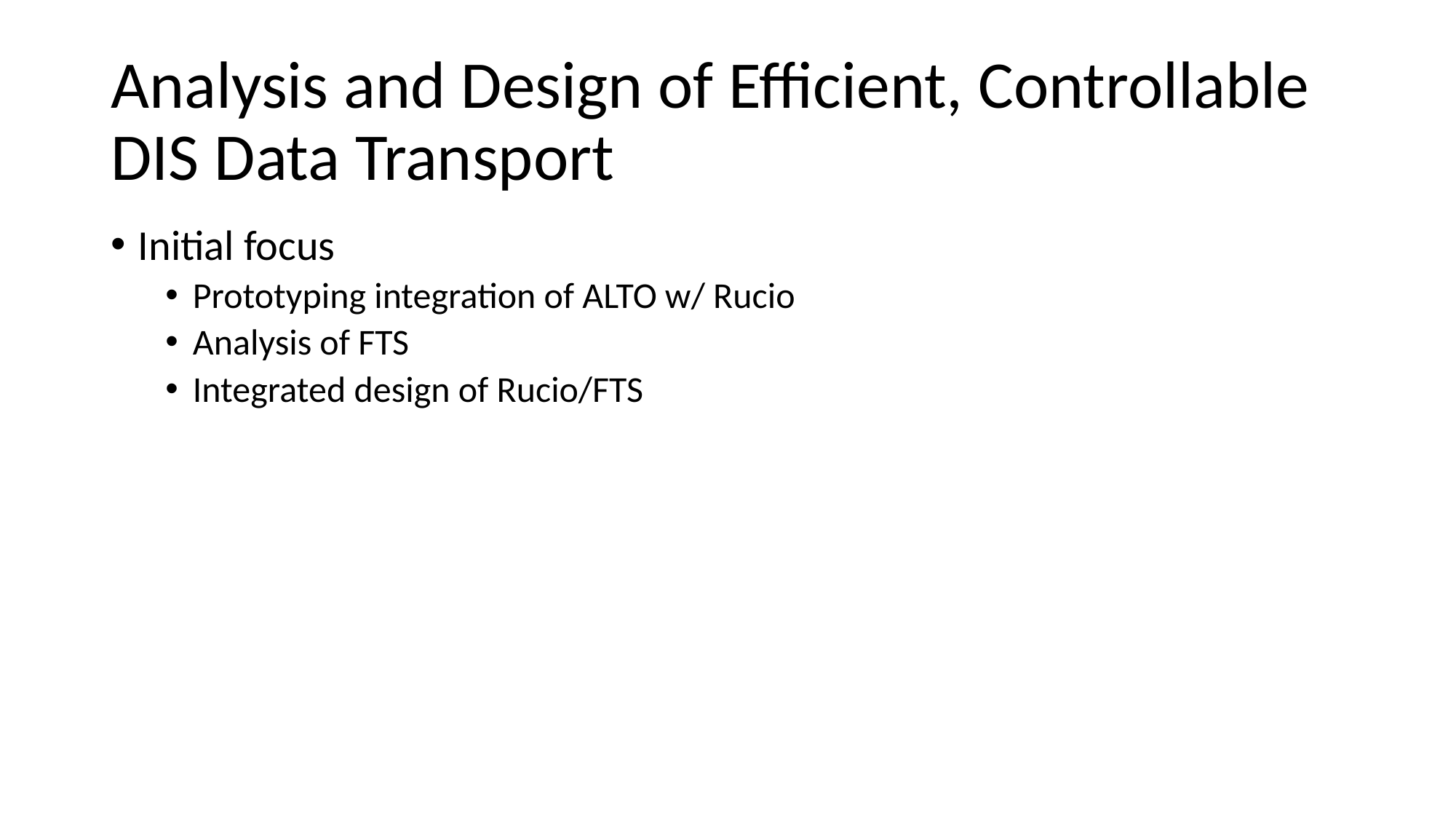

# Analysis and Design of Efficient, Controllable DIS Data Transport
Initial focus
Prototyping integration of ALTO w/ Rucio
Analysis of FTS
Integrated design of Rucio/FTS